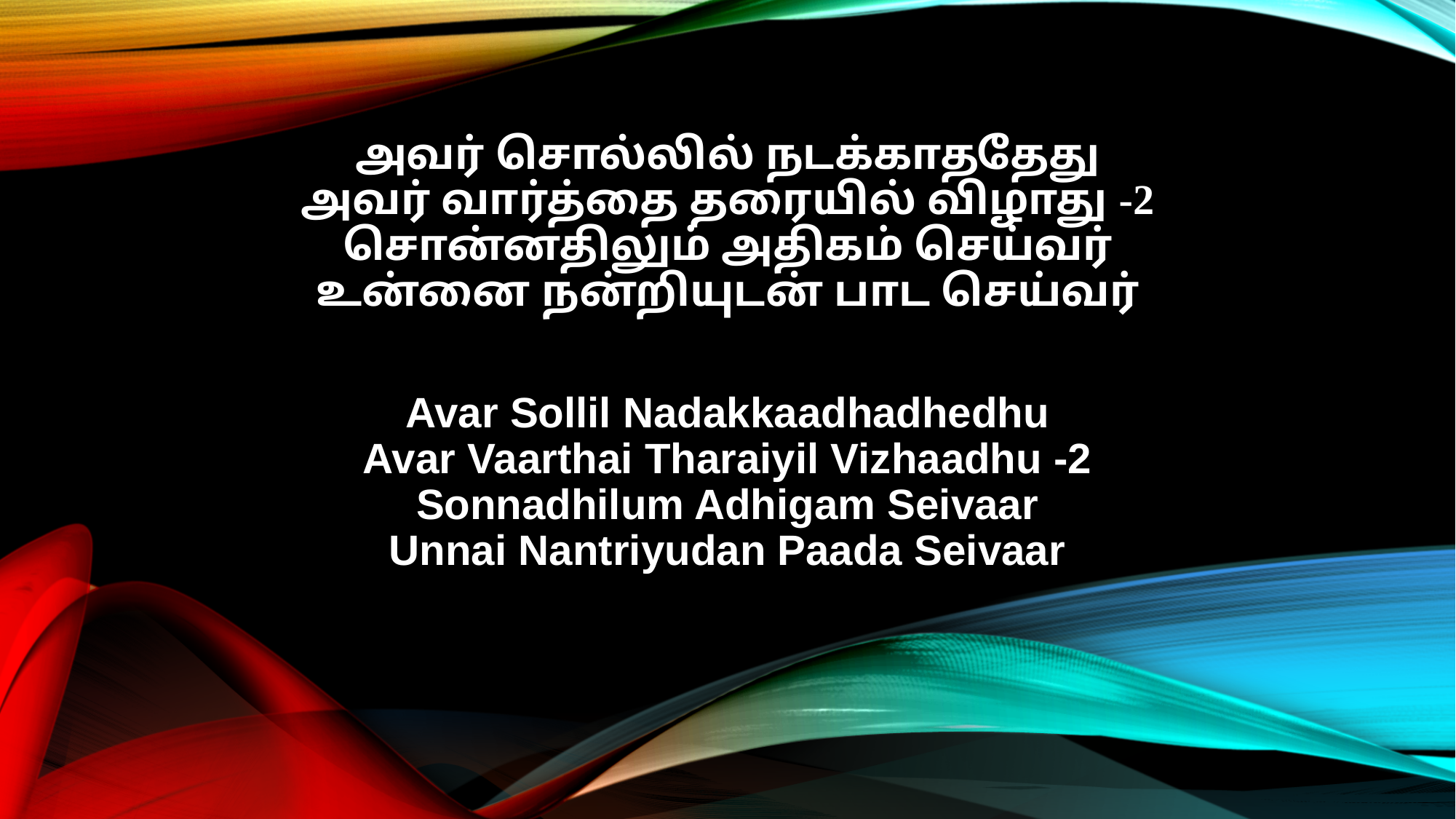

அவர் சொல்லில் நடக்காததேது
அவர் வார்த்தை தரையில் விழாது -2
சொன்னதிலும் அதிகம் செய்வர்
உன்னை நன்றியுடன் பாட செய்வர்

Avar Sollil Nadakkaadhadhedhu
Avar Vaarthai Tharaiyil Vizhaadhu -2
Sonnadhilum Adhigam Seivaar
Unnai Nantriyudan Paada Seivaar